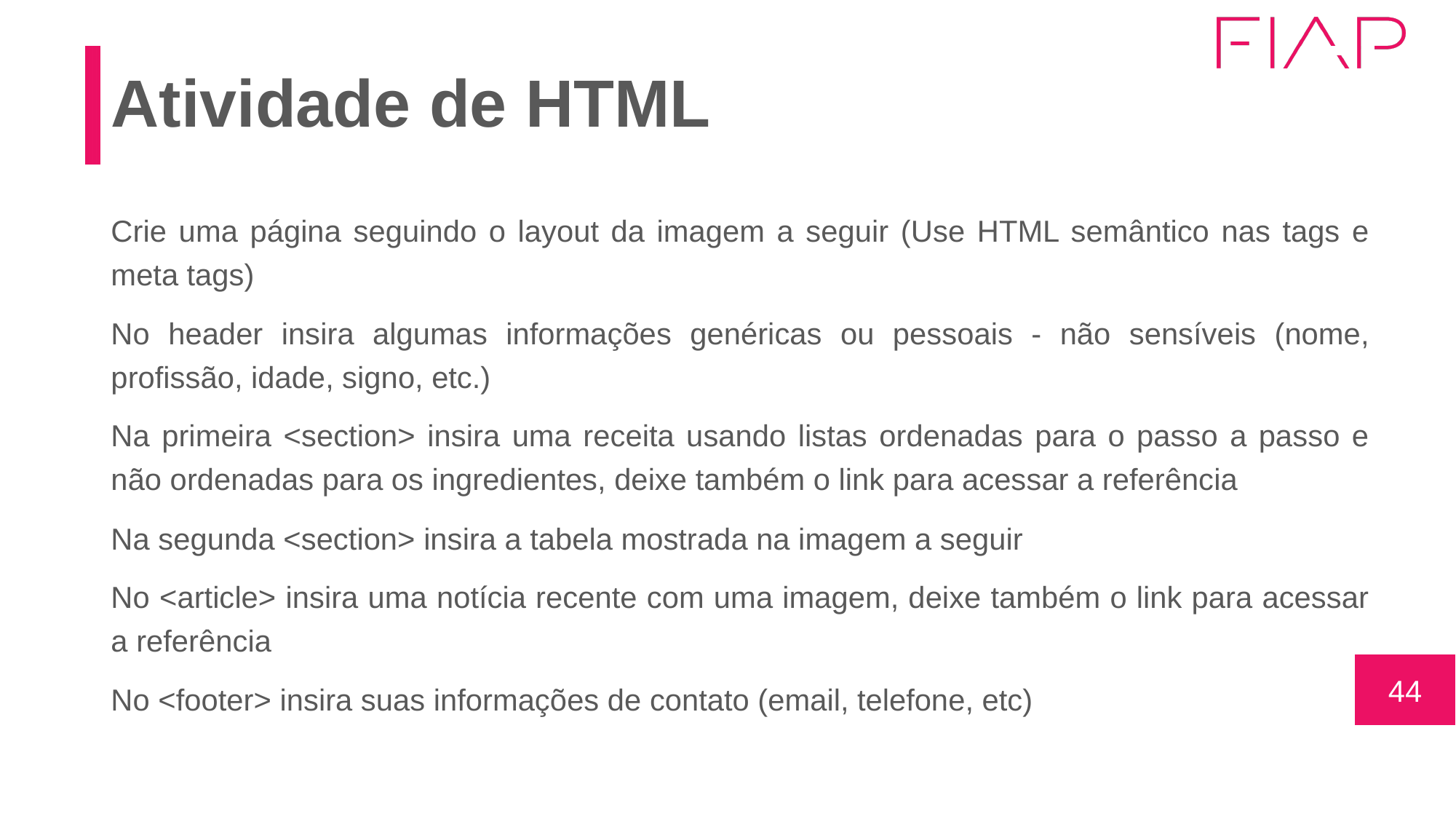

# Atividade de HTML
Crie uma página seguindo o layout da imagem a seguir (Use HTML semântico nas tags e meta tags)
No header insira algumas informações genéricas ou pessoais - não sensíveis (nome, profissão, idade, signo, etc.)
Na primeira <section> insira uma receita usando listas ordenadas para o passo a passo e não ordenadas para os ingredientes, deixe também o link para acessar a referência
Na segunda <section> insira a tabela mostrada na imagem a seguir
No <article> insira uma notícia recente com uma imagem, deixe também o link para acessar a referência
No <footer> insira suas informações de contato (email, telefone, etc)
44